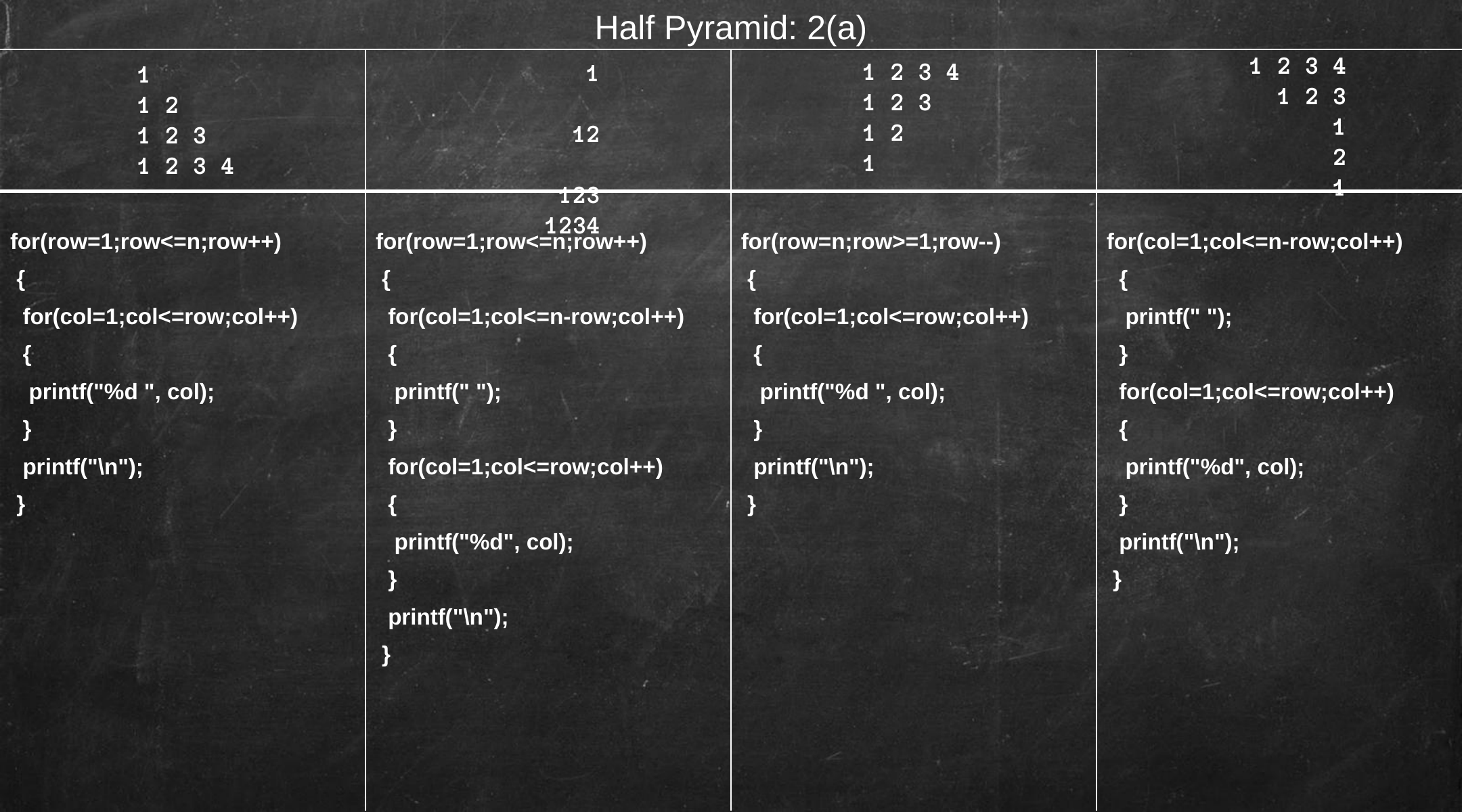

# Half Pyramid: 2(a)
1 2 3 4
1 2 3
	1 2
	1
|  |  |  |  |
| --- | --- | --- | --- |
| for(row=1;row<=n;row++) { for(col=1;col<=row;col++) { printf("%d ", col); } printf("\n"); } | for(row=1;row<=n;row++) { for(col=1;col<=n-row;col++) { printf(" "); } for(col=1;col<=row;col++) { printf("%d", col); } printf("\n"); } | for(row=n;row>=1;row--) { for(col=1;col<=row;col++) { printf("%d ", col); } printf("\n"); } | for(col=1;col<=n-row;col++) { printf(" "); } for(col=1;col<=row;col++) { printf("%d", col); } printf("\n"); } |
1 2 3 4
1 2 3
1 2
1
1
	12
	123
1234
1
1 2
1 2 3
1 2 3 4